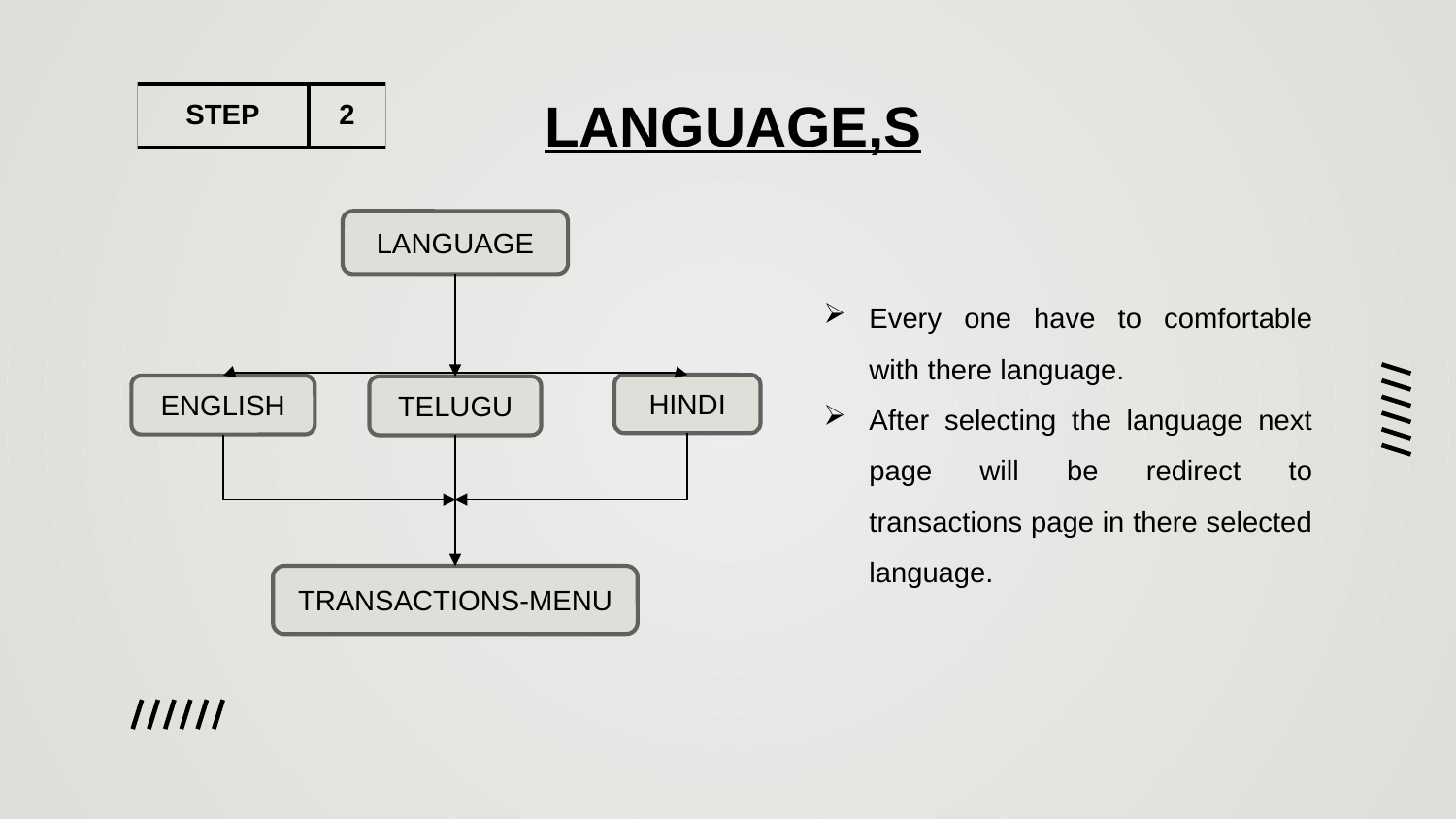

LANGUAGE,S
| STEP | 2 |
| --- | --- |
LANGUAGE
Every one have to comfortable with there language.
After selecting the language next page will be redirect to transactions page in there selected language.
HINDI
ENGLISH
TELUGU
TRANSACTIONS-MENU